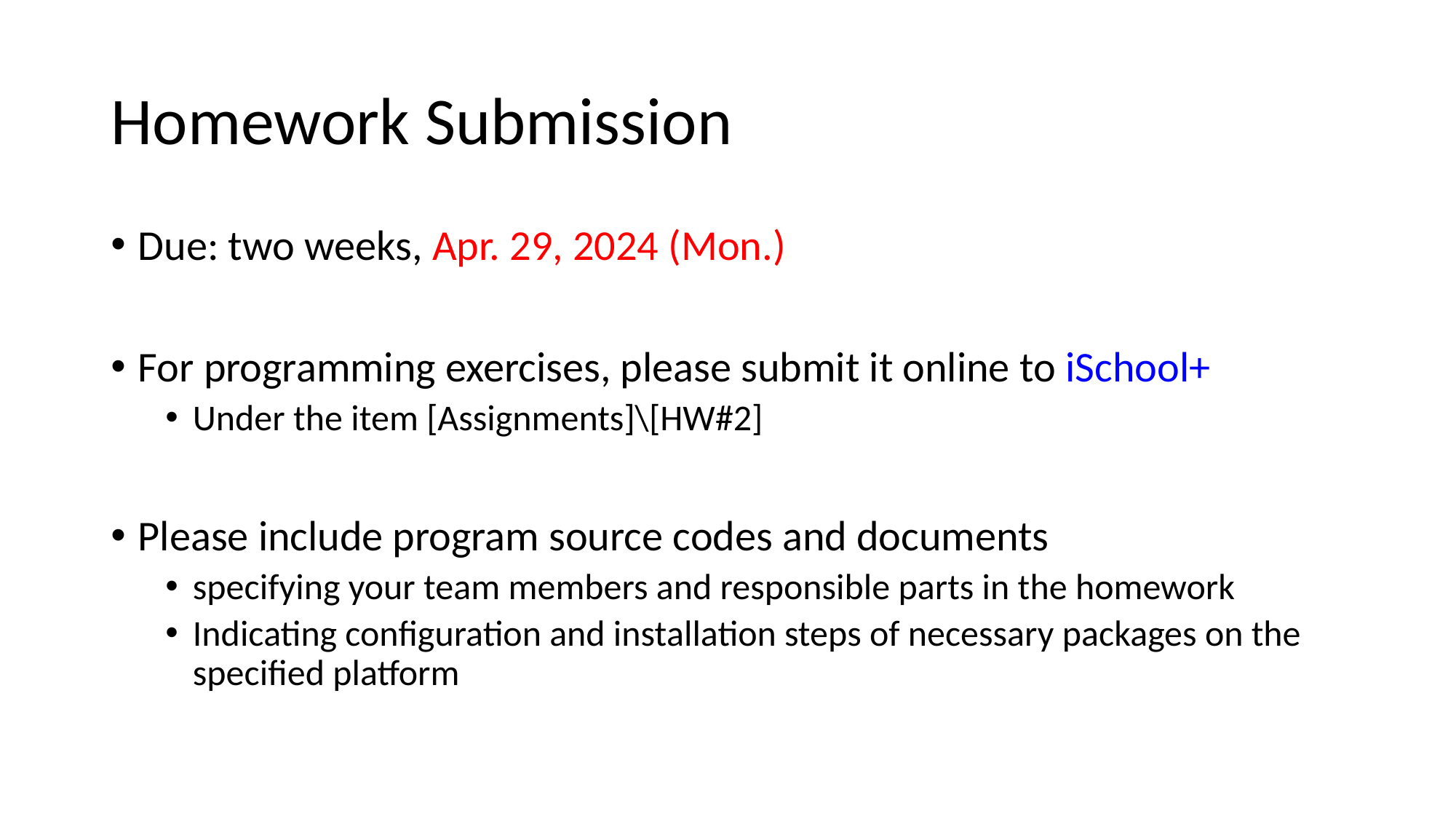

# Homework Submission
Due: two weeks, Apr. 29, 2024 (Mon.)

For programming exercises, please submit it online to iSchool+
Under the item [Assignments]\[HW#2]

Please include program source codes and documents
specifying your team members and responsible parts in the homework
Indicating configuration and installation steps of necessary packages on the specified platform